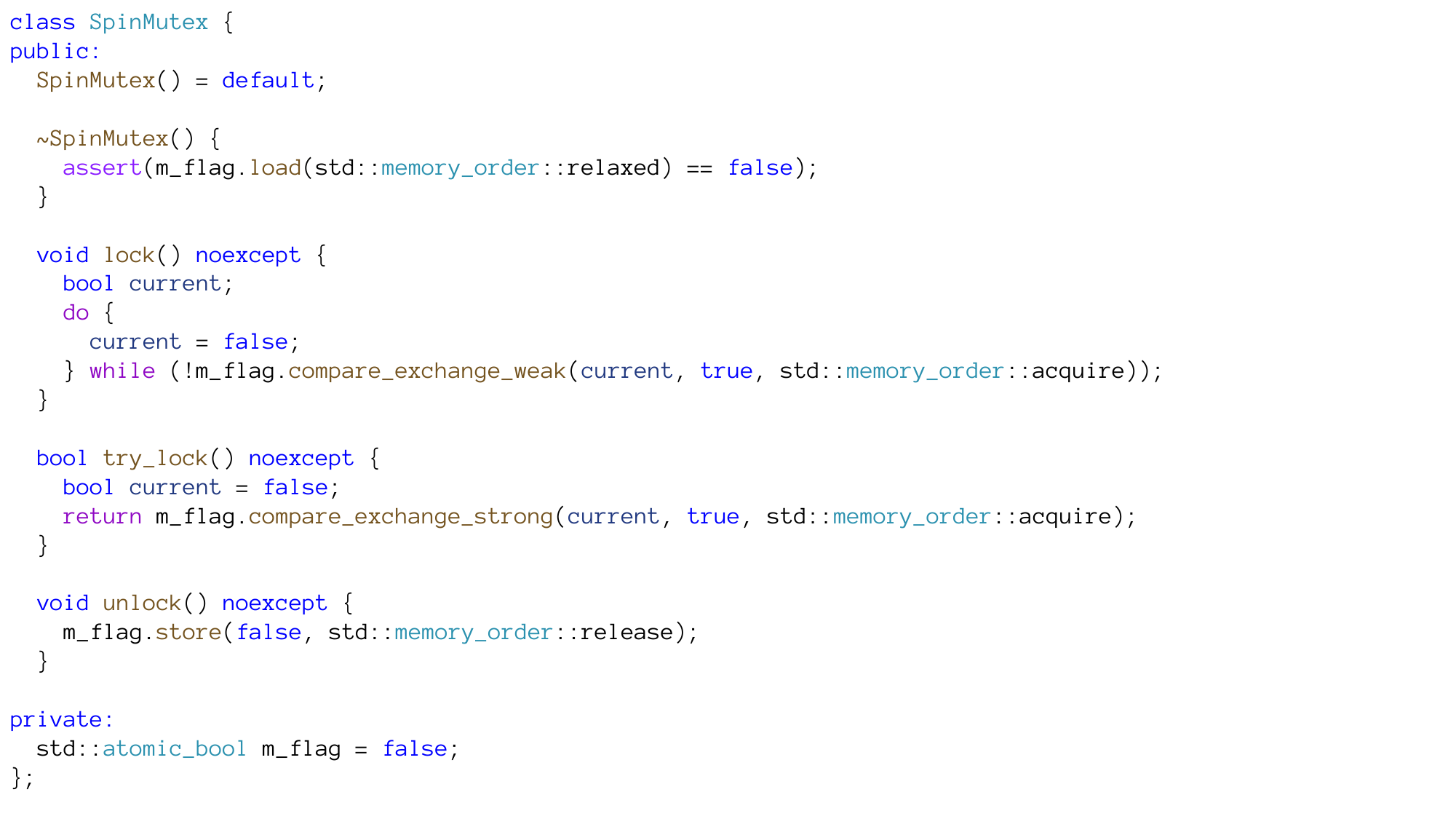

class SpinMutex {
public:
  SpinMutex() = default;

  ~SpinMutex() {
    assert(m_flag.load(std::memory_order::relaxed) == false);
  }

  void lock() noexcept {
    bool current;
    do {
      current = false;
    } while (!m_flag.compare_exchange_weak(current, true, std::memory_order::acquire));
  }

  bool try_lock() noexcept {
    bool current = false;
    return m_flag.compare_exchange_strong(current, true, std::memory_order::acquire);
  }

  void unlock() noexcept {
    m_flag.store(false, std::memory_order::release);
  }

private:
  std::atomic_bool m_flag = false;
};